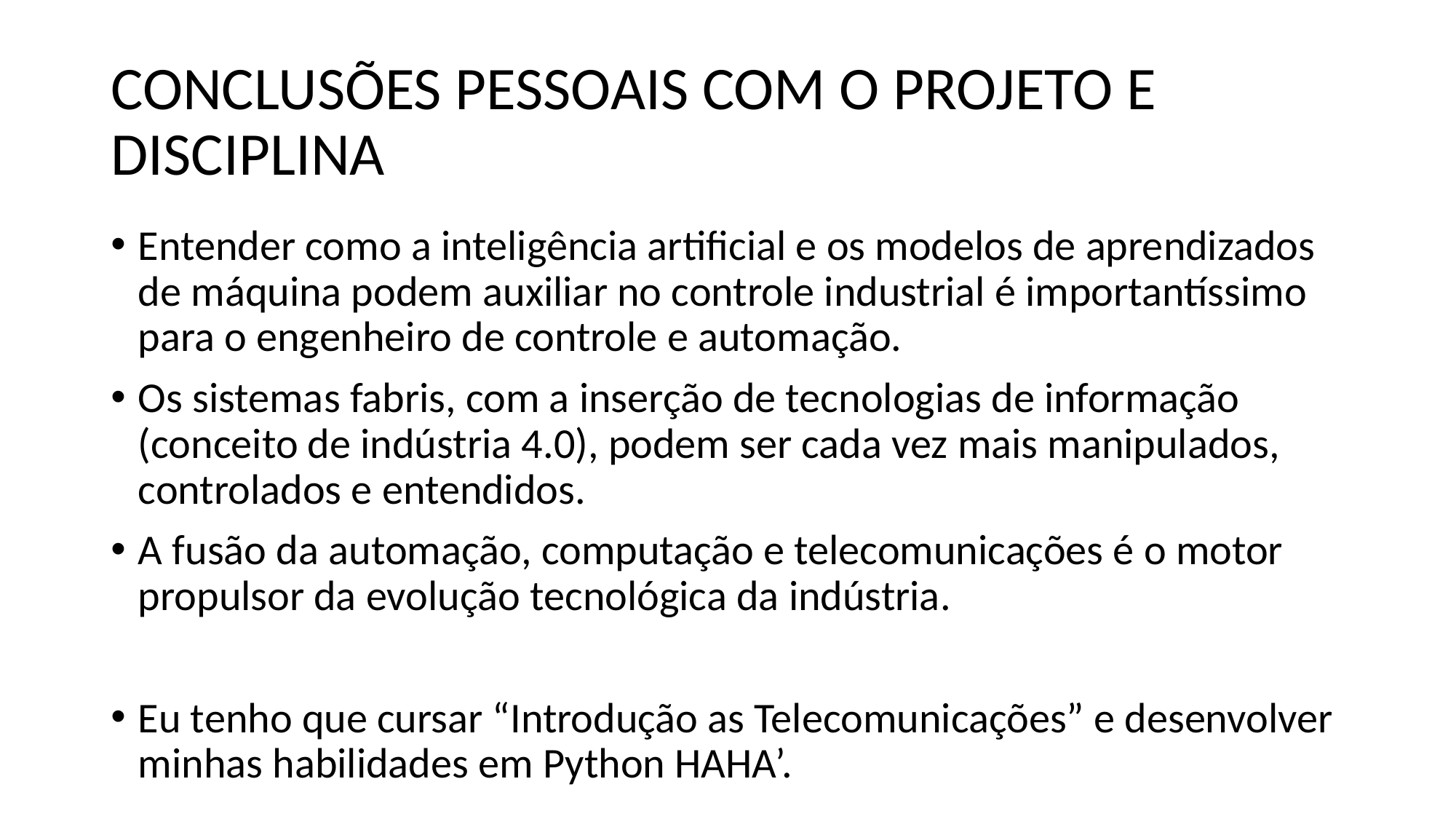

# CONCLUSÕES PESSOAIS COM O PROJETO E DISCIPLINA
Entender como a inteligência artificial e os modelos de aprendizados de máquina podem auxiliar no controle industrial é importantíssimo para o engenheiro de controle e automação.
Os sistemas fabris, com a inserção de tecnologias de informação (conceito de indústria 4.0), podem ser cada vez mais manipulados, controlados e entendidos.
A fusão da automação, computação e telecomunicações é o motor propulsor da evolução tecnológica da indústria.

Eu tenho que cursar “Introdução as Telecomunicações” e desenvolver minhas habilidades em Python HAHA’.